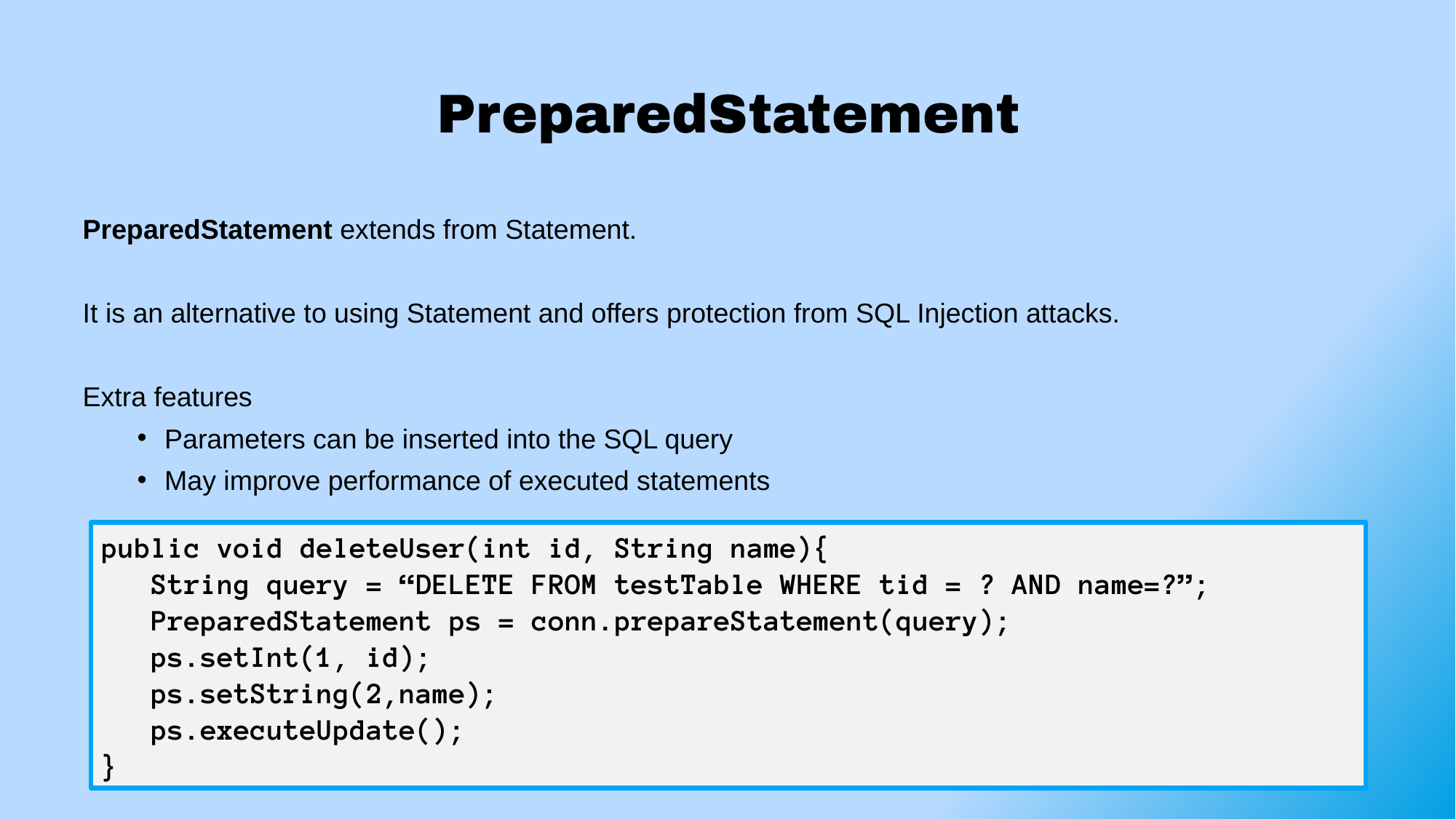

# PreparedStatement
PreparedStatement extends from Statement.

It is an alternative to using Statement and offers protection from SQL Injection attacks.

Extra features
Parameters can be inserted into the SQL query
May improve performance of executed statements

public void deleteUser(int id, String name){
   String query = “DELETE FROM testTable WHERE tid = ? AND name=?”;
   PreparedStatement ps = conn.prepareStatement(query);
   ps.setInt(1, id);
   ps.setString(2,name);
   ps.executeUpdate();
}